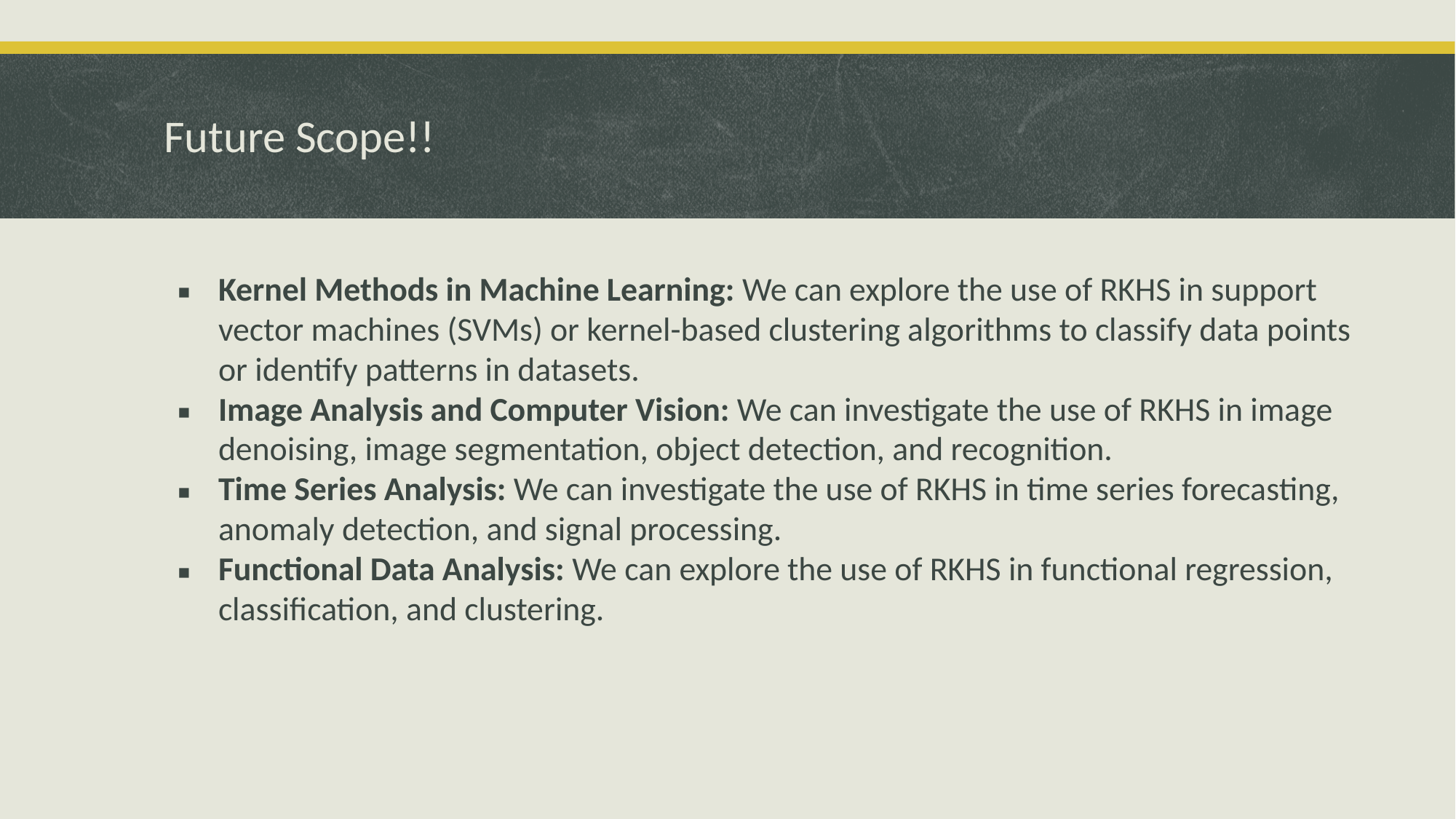

# Future Scope!!
Kernel Methods in Machine Learning: We can explore the use of RKHS in support vector machines (SVMs) or kernel-based clustering algorithms to classify data points or identify patterns in datasets.
Image Analysis and Computer Vision: We can investigate the use of RKHS in image denoising, image segmentation, object detection, and recognition.
Time Series Analysis: We can investigate the use of RKHS in time series forecasting, anomaly detection, and signal processing.
Functional Data Analysis: We can explore the use of RKHS in functional regression, classification, and clustering.